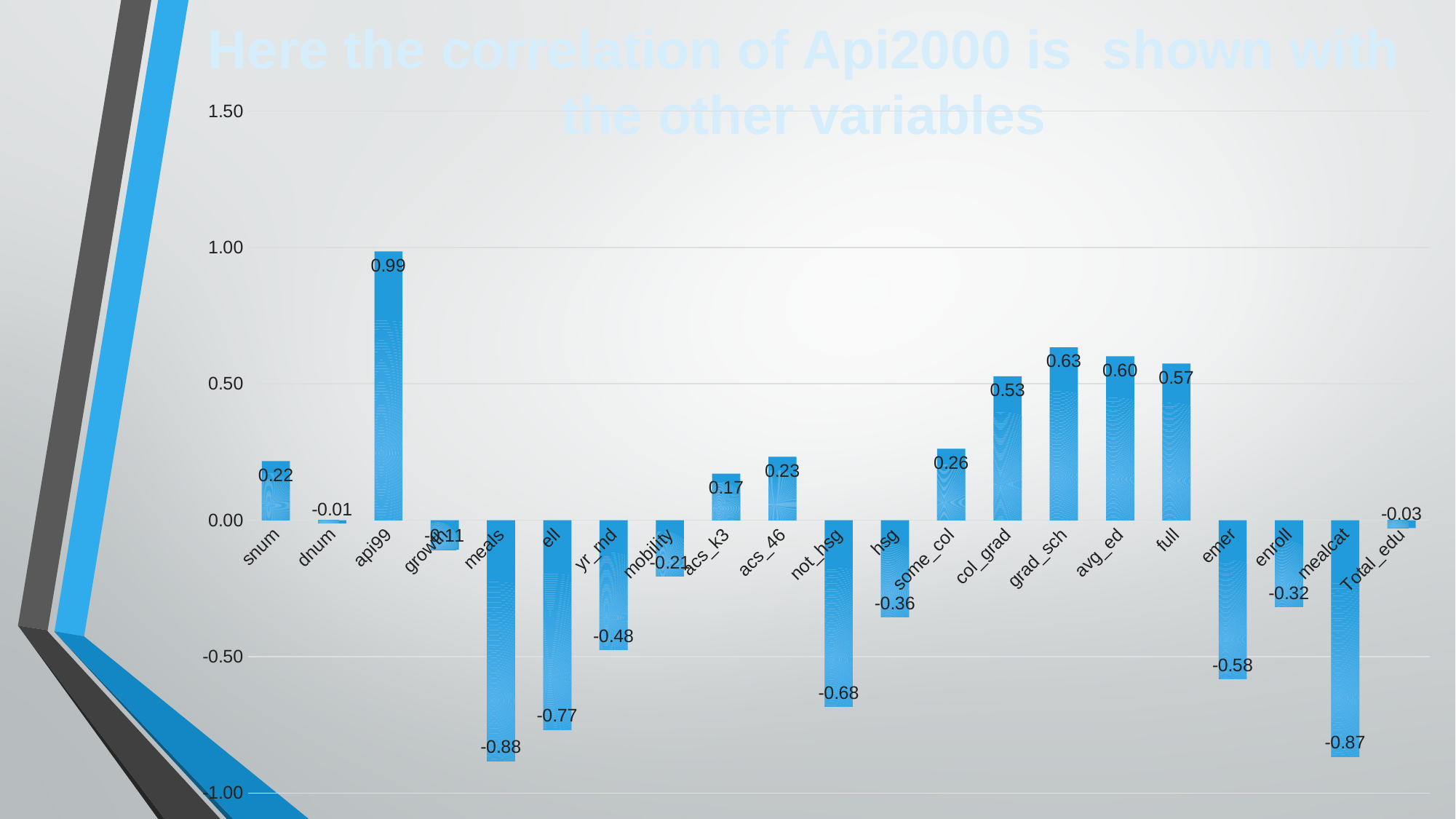

### Chart:

| Category | api00 |
|---|---|
| snum | 0.21646 |
| dnum | -0.01138 |
| api99 | 0.98534 |
| growth | -0.10816 |
| meals | -0.88208 |
| ell | -0.76763 |
| yr_rnd | -0.47544 |
| mobility | -0.20588 |
| acs_k3 | 0.17038 |
| acs_46 | 0.23244 |
| not_hsg | -0.68326 |
| hsg | -0.35581 |
| some_col | 0.26153 |
| col_grad | 0.5273 |
| grad_sch | 0.63324 |
| avg_ed | 0.60068 |
| full | 0.57441 |
| emer | -0.58273 |
| enroll | -0.31817 |
| mealcat | -0.86726 |
| Total_edu | -0.02844 |
Here the correlation of Api2000 is  shown with the other variables